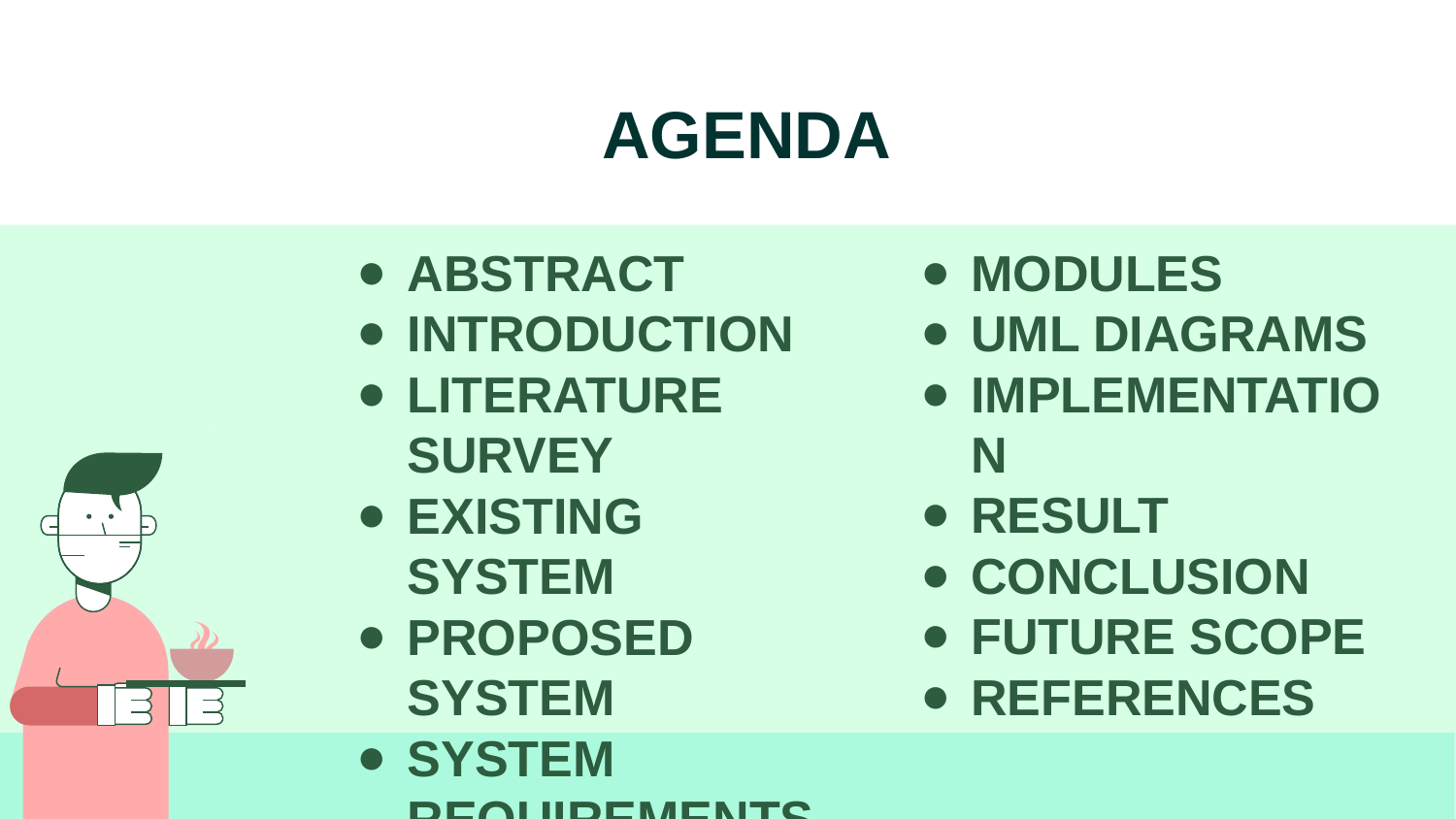

# AGENDA
MODULES
UML DIAGRAMS
IMPLEMENTATION
RESULT
CONCLUSION
FUTURE SCOPE
REFERENCES
ABSTRACT
INTRODUCTION
LITERATURE SURVEY
EXISTING SYSTEM
PROPOSED SYSTEM
SYSTEM REQUIREMENTS
SYSTEM ARCHITECTURE